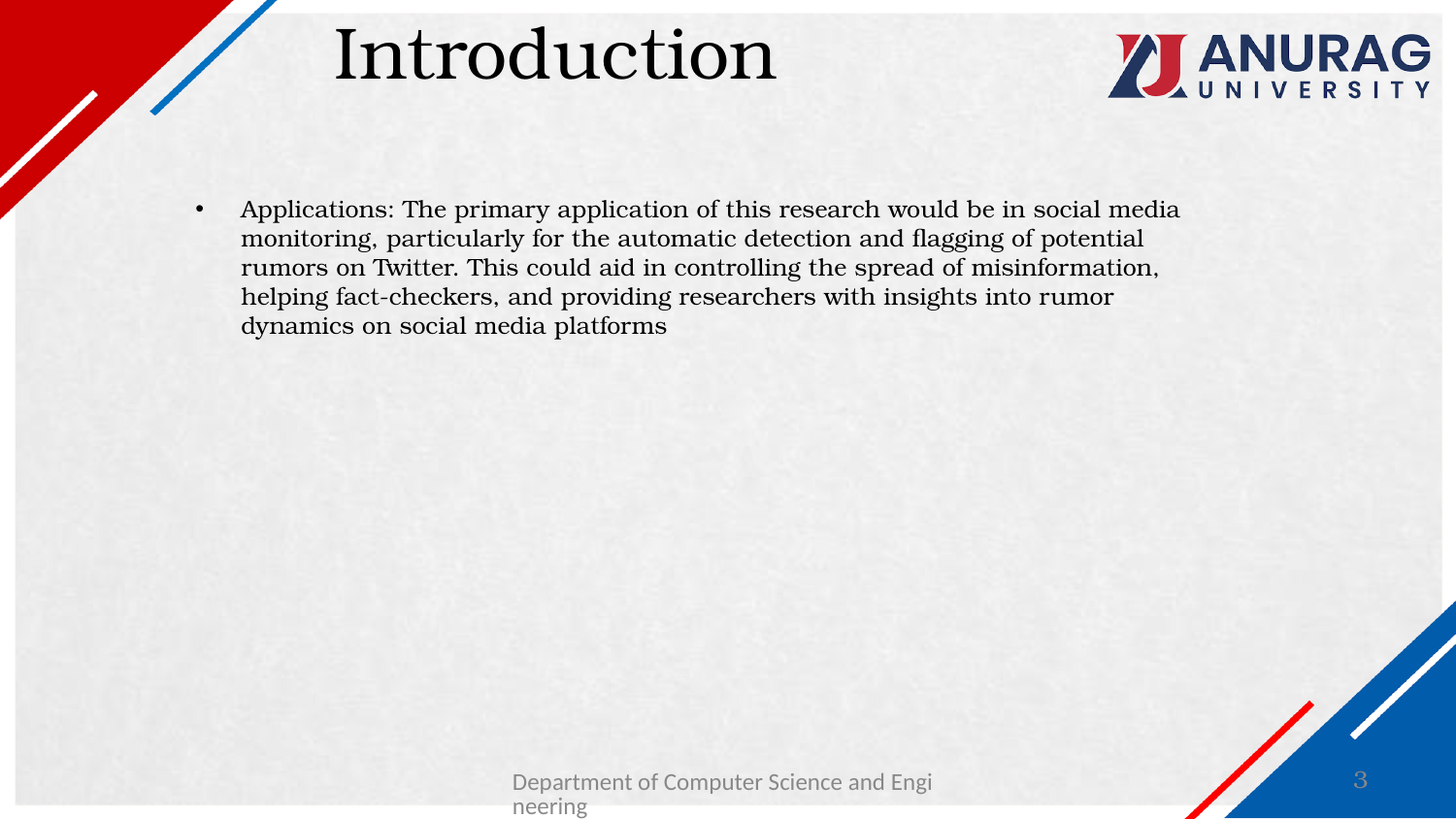

# Introduction
Applications: The primary application of this research would be in social media monitoring, particularly for the automatic detection and flagging of potential rumors on Twitter. This could aid in controlling the spread of misinformation, helping fact-checkers, and providing researchers with insights into rumor dynamics on social media platforms

Department of Computer Science and Engineering
3